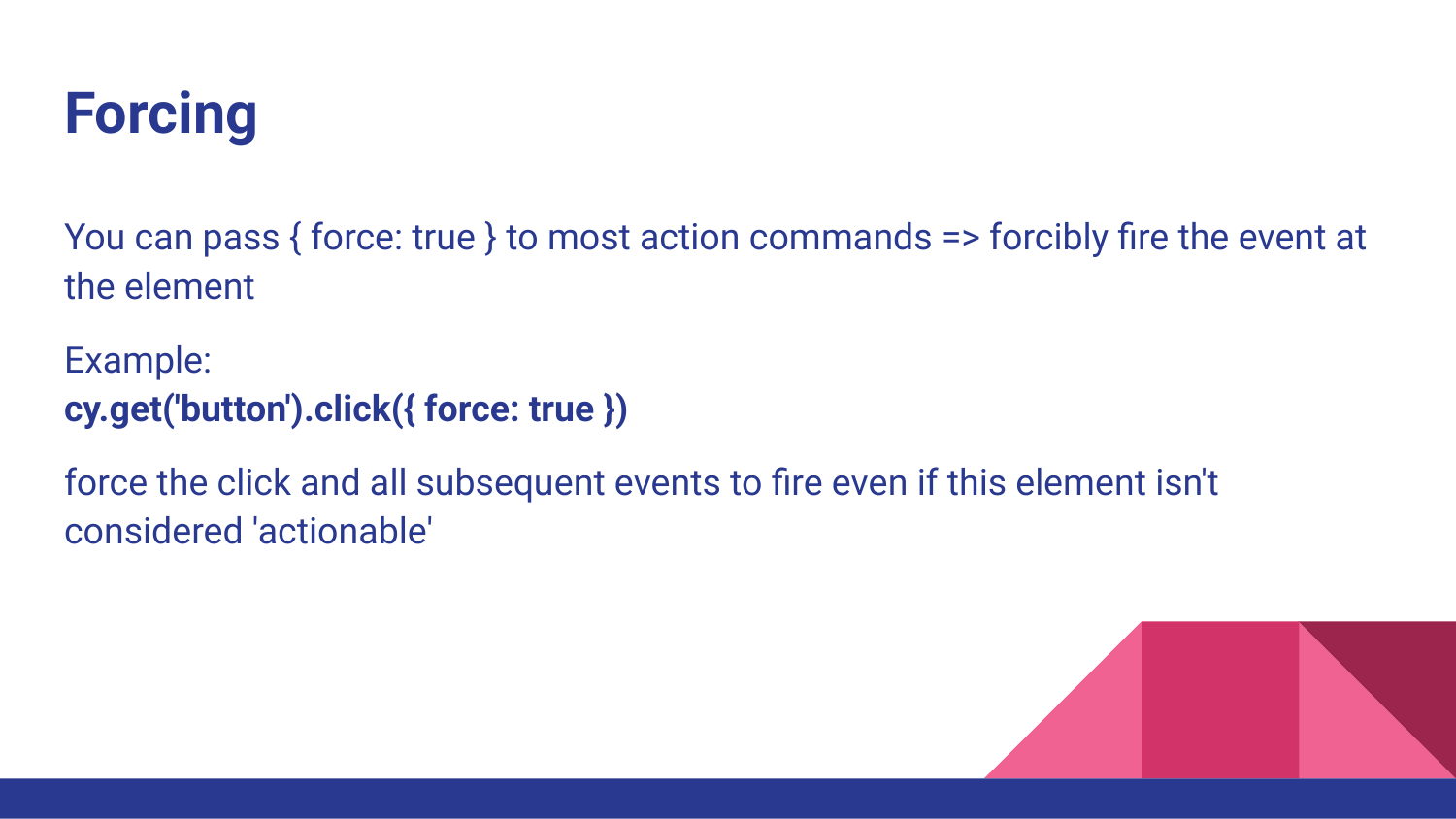

# Forcing
You can pass { force: true } to most action commands => forcibly fire the event at the element
Example:
cy.get('button').click({ force: true })
force the click and all subsequent events to fire even if this element isn't considered 'actionable'